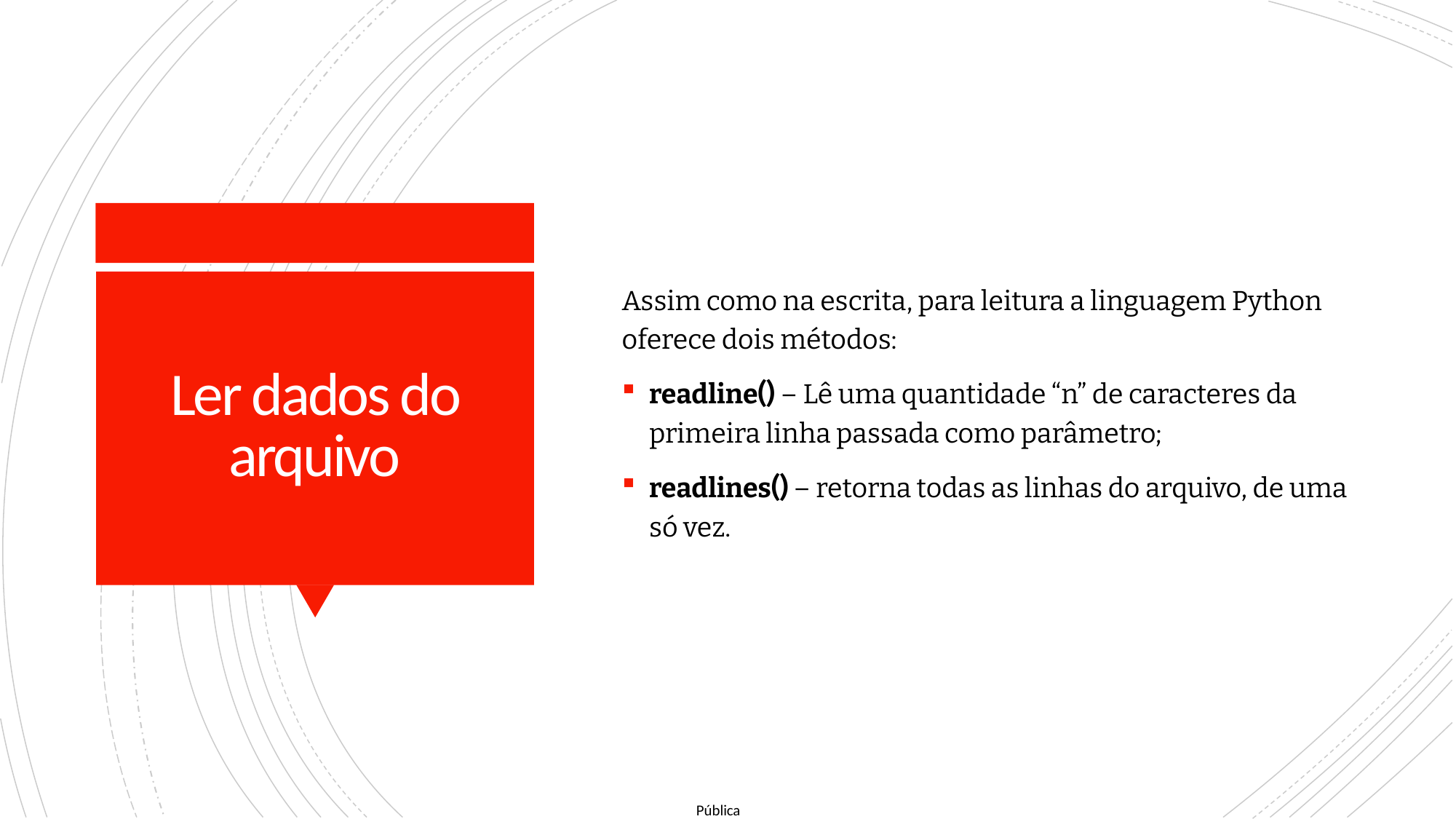

Assim como na escrita, para leitura a linguagem Python oferece dois métodos:
readline() – Lê uma quantidade “n” de caracteres da primeira linha passada como parâmetro;
readlines() – retorna todas as linhas do arquivo, de uma só vez.
# Ler dados do arquivo